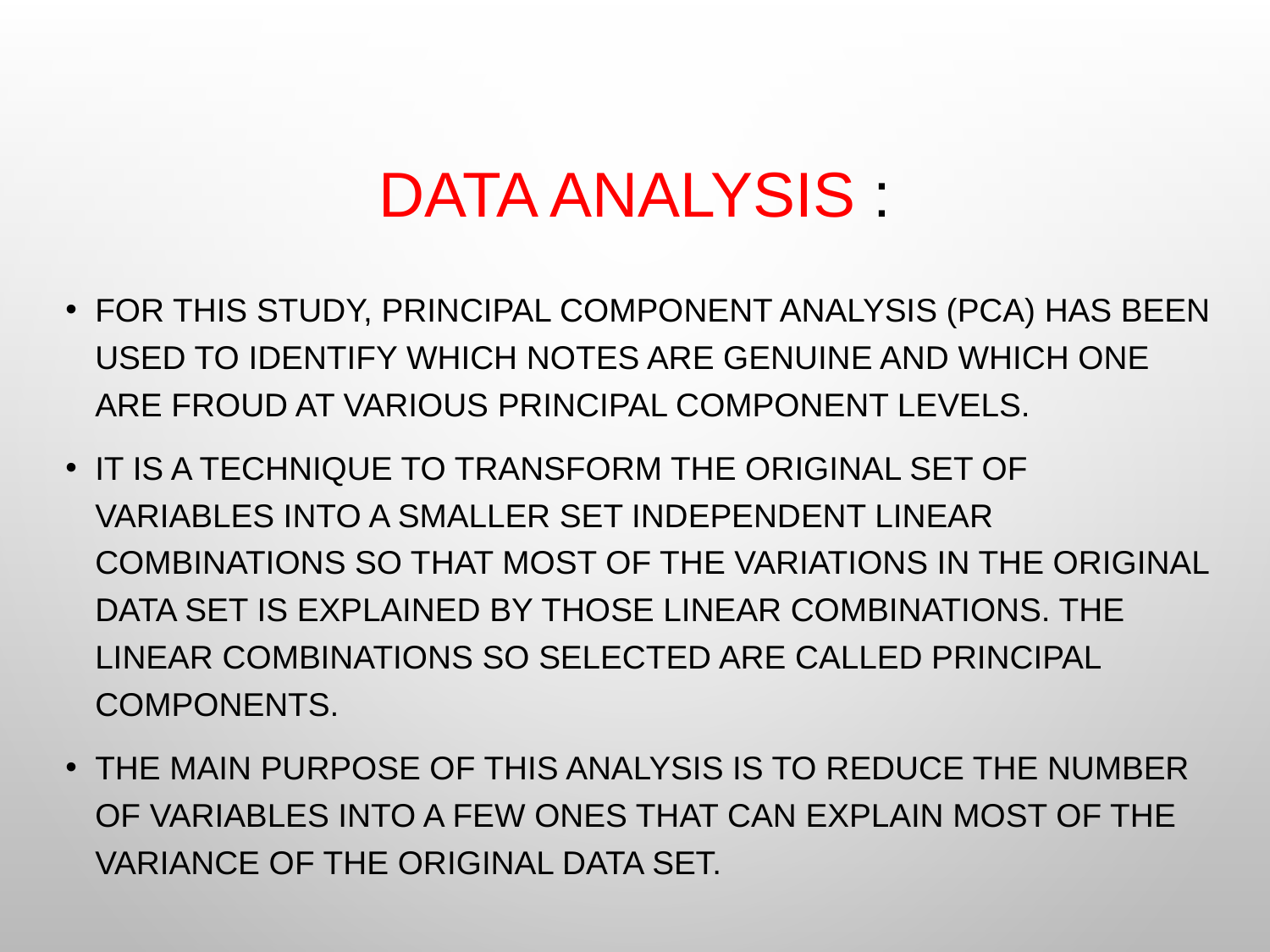

# Data Analysis :
For this study, Principal Component Analysis (PCA) has been used to identify which notes are genuine and which one are Froud at various principal component levels.
It is a technique to transform the original set of variables into a smaller set independent linear combinations so that most of the variations in the original data set is explained by those linear combinations. The linear combinations so selected are called Principal Components.
The main purpose of this analysis is to reduce the number of variables into a few ones that can explain most of the variance of the original data set.